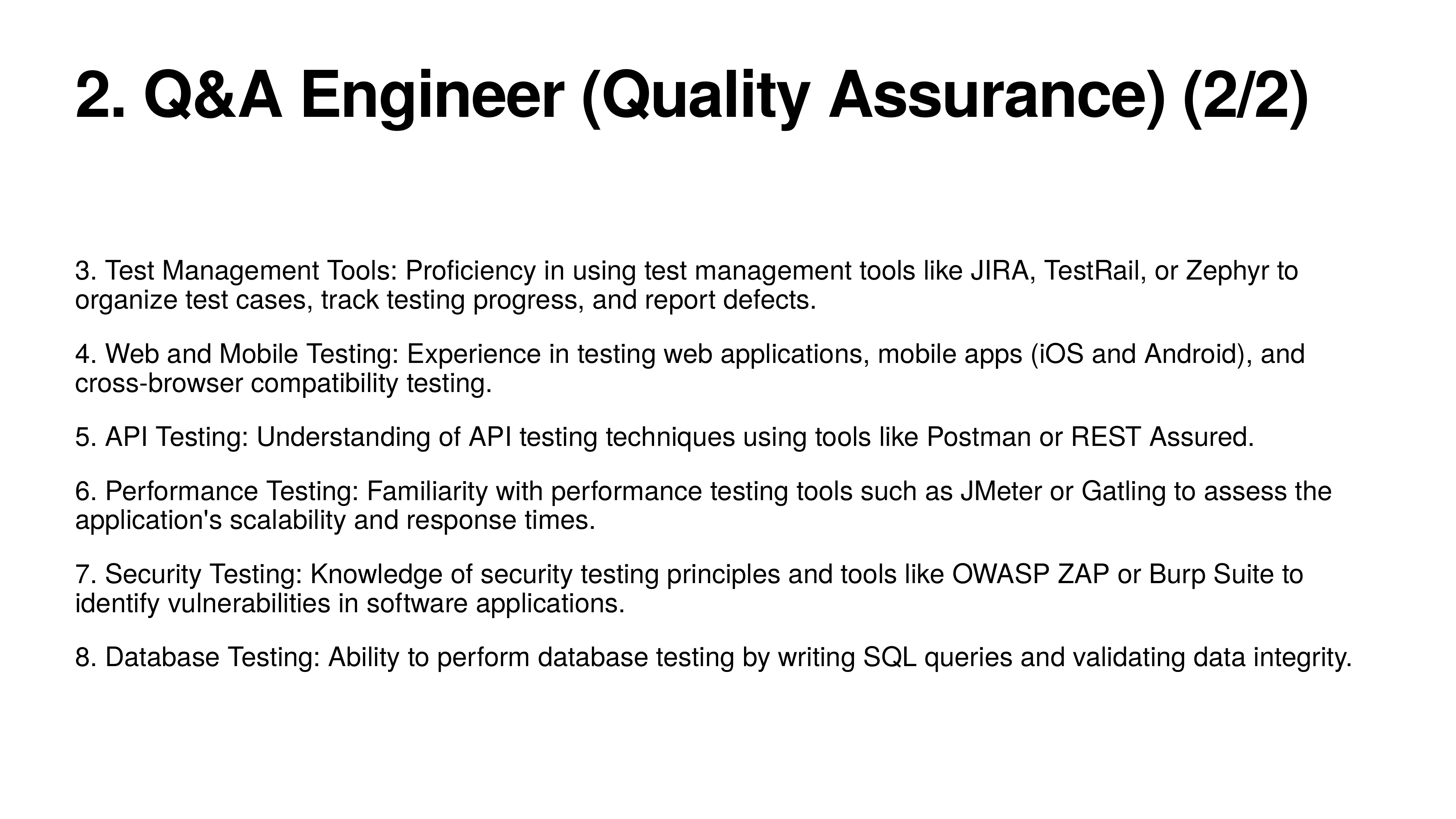

# 2. Q&A Engineer (Quality Assurance) (2/2)

3. Test Management Tools: Proficiency in using test management tools like JIRA, TestRail, or Zephyr to organize test cases, track testing progress, and report defects.
4. Web and Mobile Testing: Experience in testing web applications, mobile apps (iOS and Android), and cross-browser compatibility testing.
5. API Testing: Understanding of API testing techniques using tools like Postman or REST Assured.
6. Performance Testing: Familiarity with performance testing tools such as JMeter or Gatling to assess the application's scalability and response times.
7. Security Testing: Knowledge of security testing principles and tools like OWASP ZAP or Burp Suite to identify vulnerabilities in software applications.
8. Database Testing: Ability to perform database testing by writing SQL queries and validating data integrity.